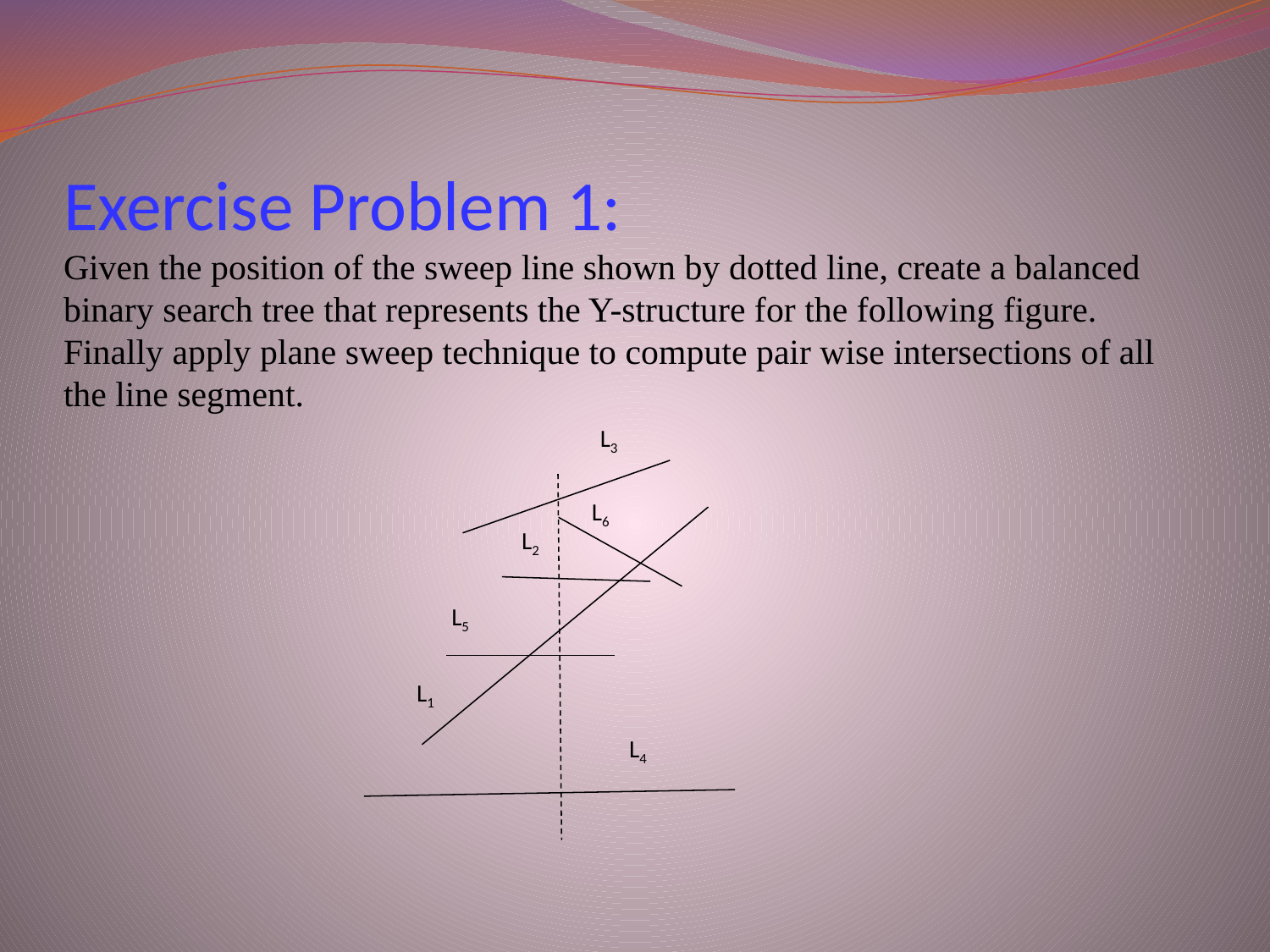

# Exercise Problem 1 Exercise Problem 1: Given the position of the sweep line shown by dotted line, create a balanced binary search tree that represents the Y-structure for the following figure. Finally apply plane sweep technique to compute pair wise intersections of all the line segment.

L3
L2
L5
L1
L4
L6